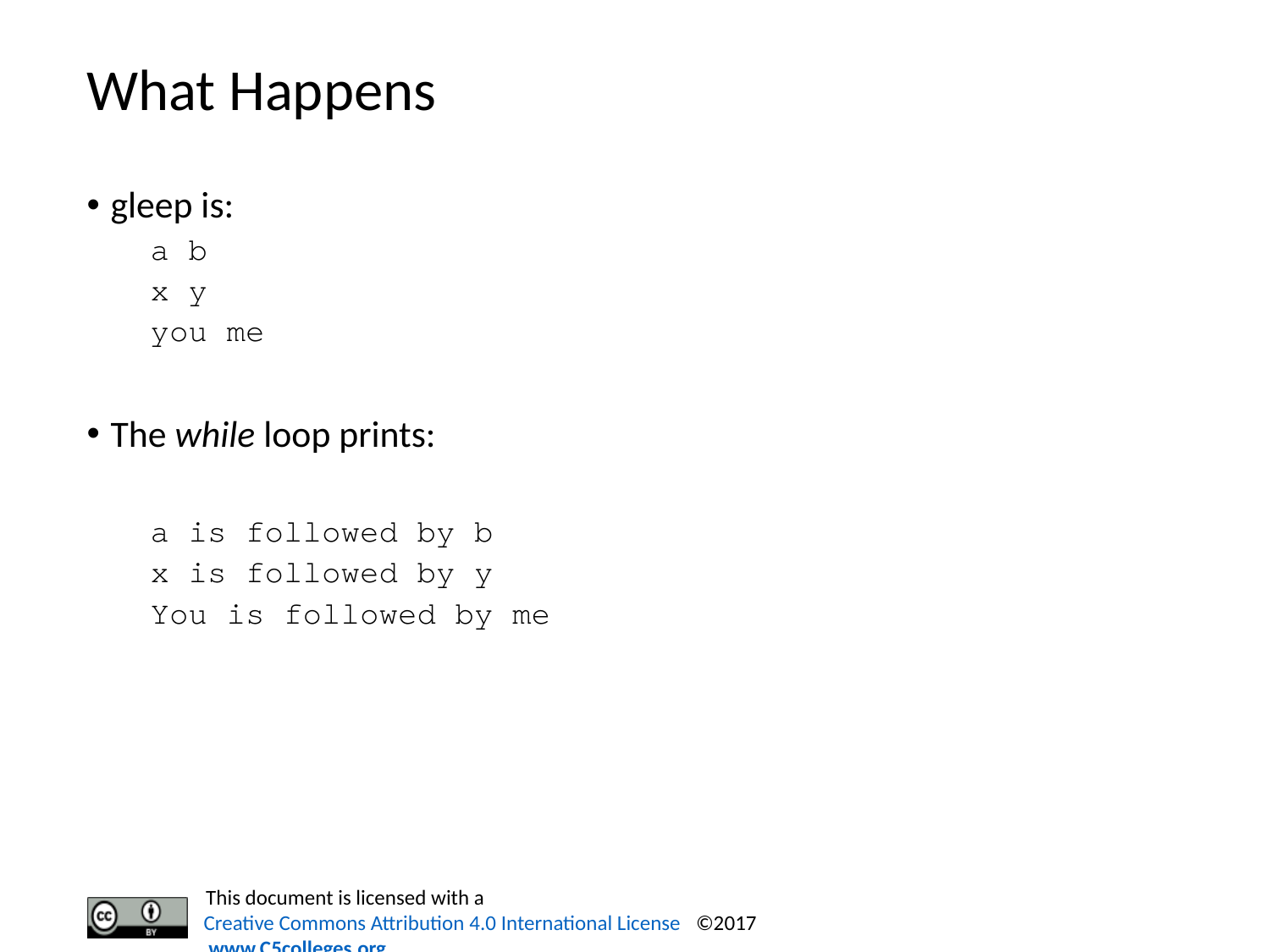

# What Happens
gleep is:
a b
x y
you me

The while loop prints:

a is followed by b
x is followed by y
You is followed by me